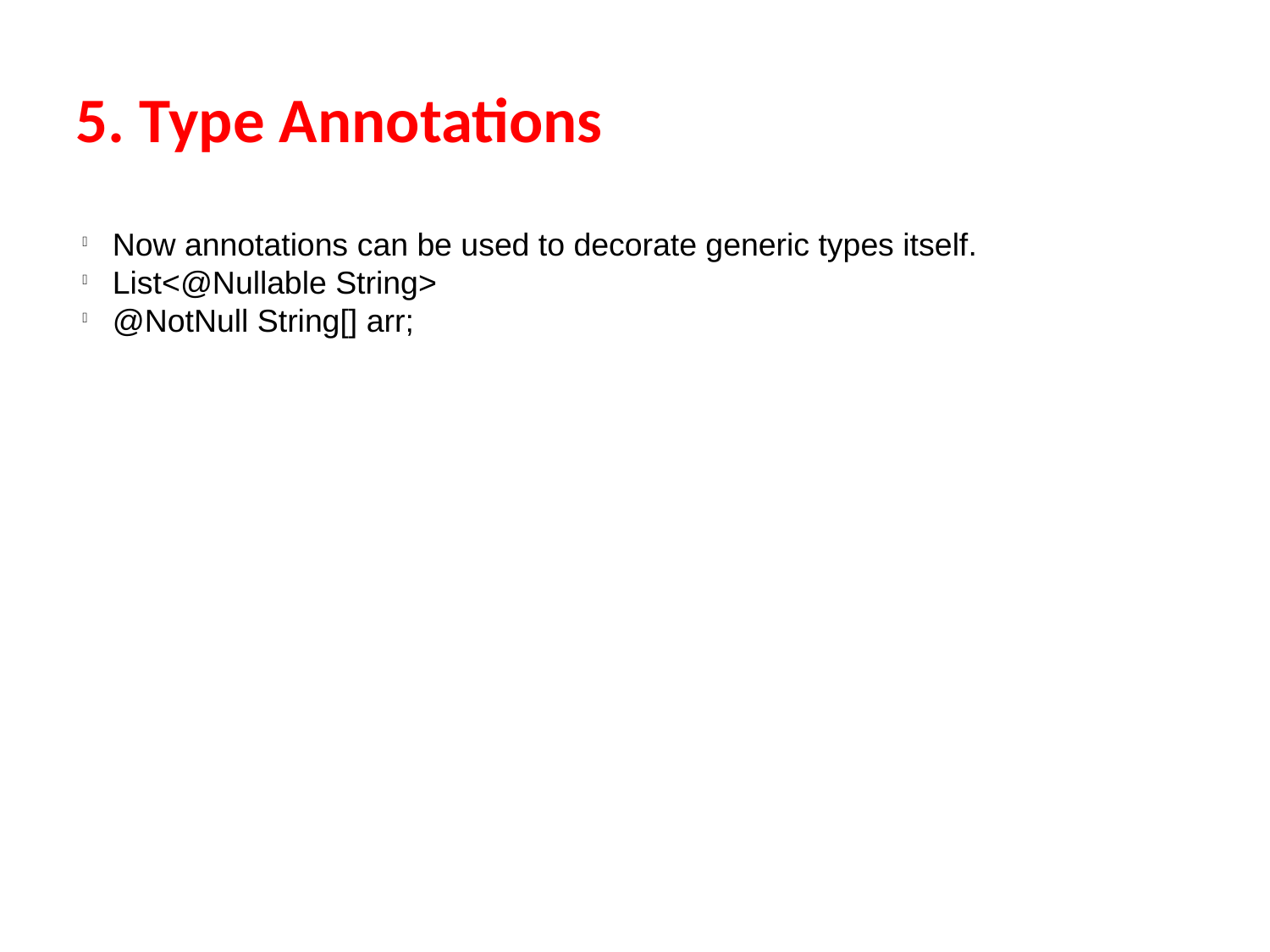

5. Type Annotations
Now annotations can be used to decorate generic types itself.
List<@Nullable String>
@NotNull String[] arr;